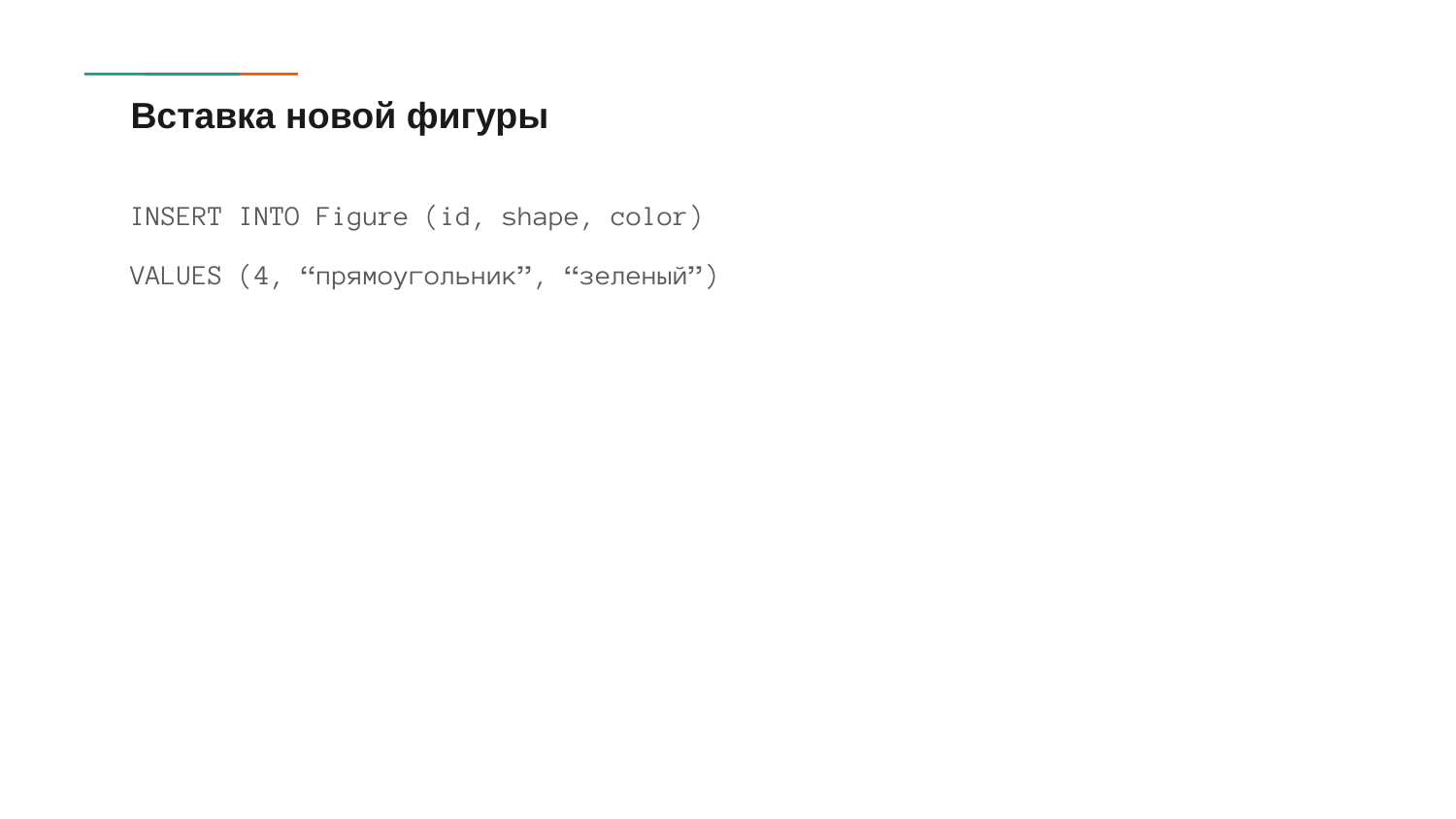

# Вставка новой фигуры
INSERT INTO Figure (id, shape, color)
VALUES (4, “прямоугольник”, “зеленый”)